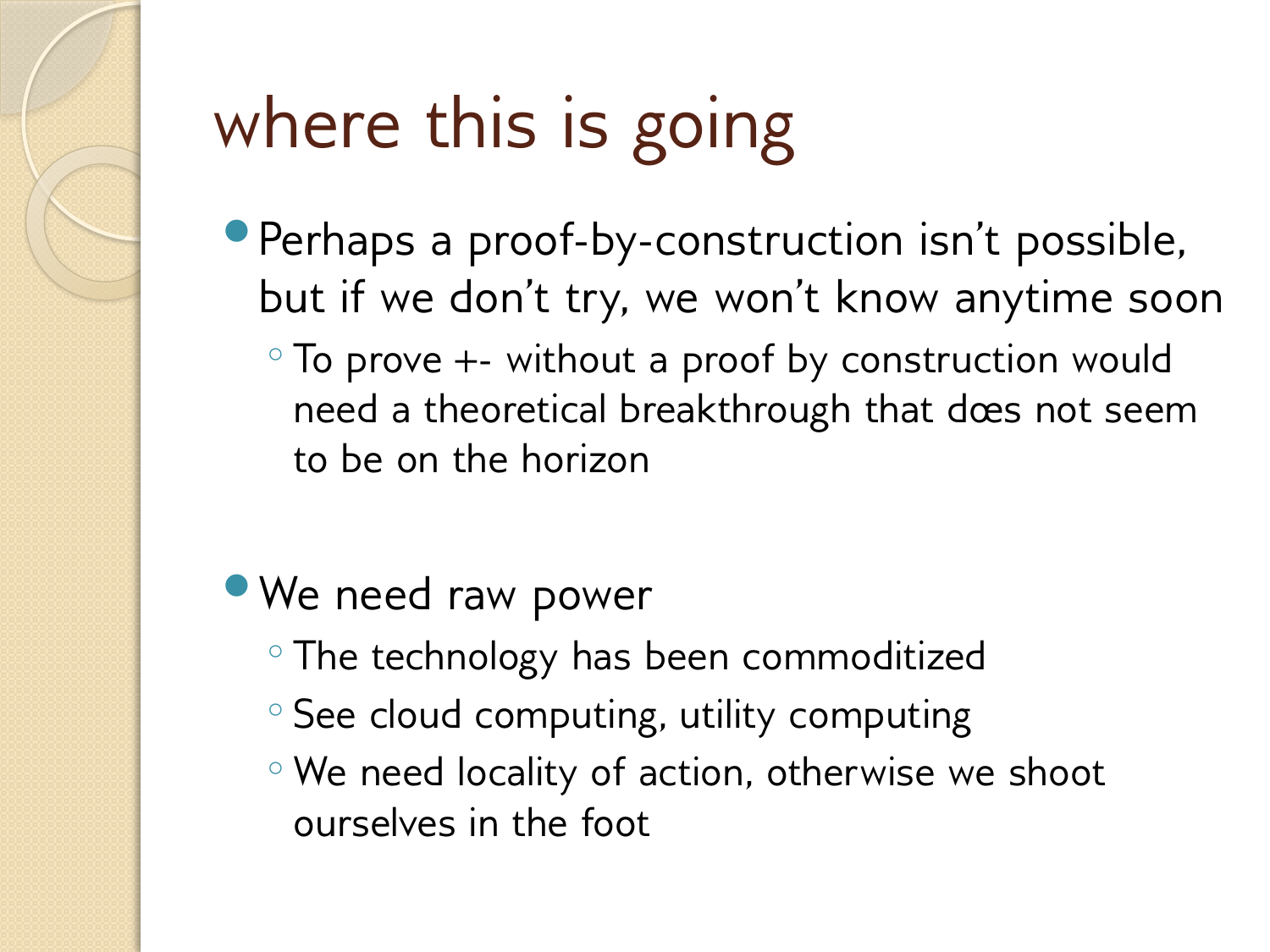

# where this is going
Perhaps a proof-by-construction isn’t possible, but if we don’t try, we won’t know anytime soon
To prove +- without a proof by construction would need a theoretical breakthrough that does not seem to be on the horizon

We need raw power
The technology has been commoditized
See cloud computing, utility computing
We need locality of action, otherwise we shoot ourselves in the foot